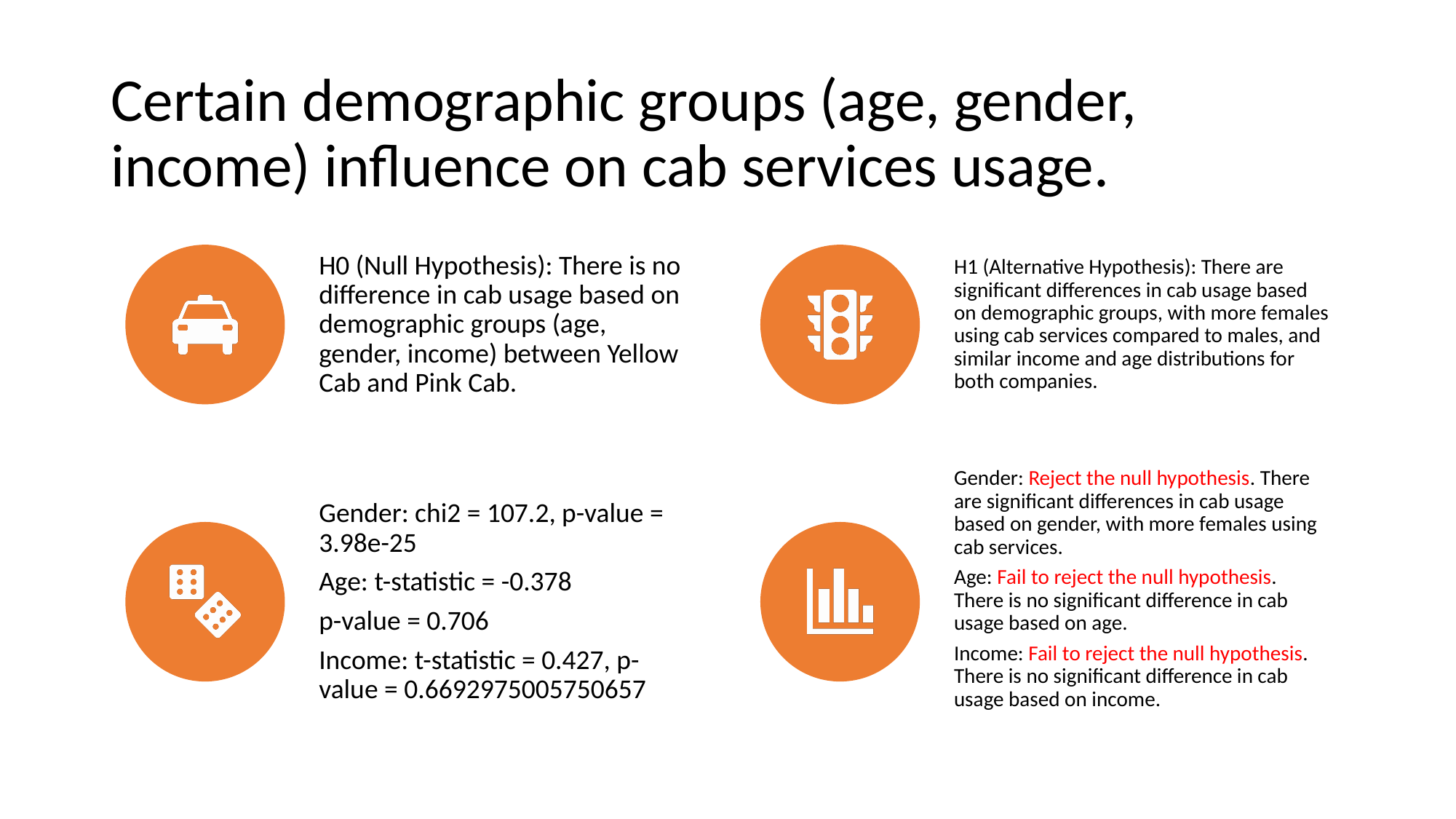

# Certain demographic groups (age, gender, income) influence on cab services usage.
H0 (Null Hypothesis): There is no difference in cab usage based on demographic groups (age, gender, income) between Yellow Cab and Pink Cab.
H1 (Alternative Hypothesis): There are significant differences in cab usage based on demographic groups, with more females using cab services compared to males, and similar income and age distributions for both companies.
Gender: chi2 = 107.2, p-value = 3.98e-25
Age: t-statistic = -0.378
p-value = 0.706
Income: t-statistic = 0.427, p-value = 0.6692975005750657
Gender: Reject the null hypothesis. There are significant differences in cab usage based on gender, with more females using cab services.
Age: Fail to reject the null hypothesis. There is no significant difference in cab usage based on age.
Income: Fail to reject the null hypothesis. There is no significant difference in cab usage based on income.